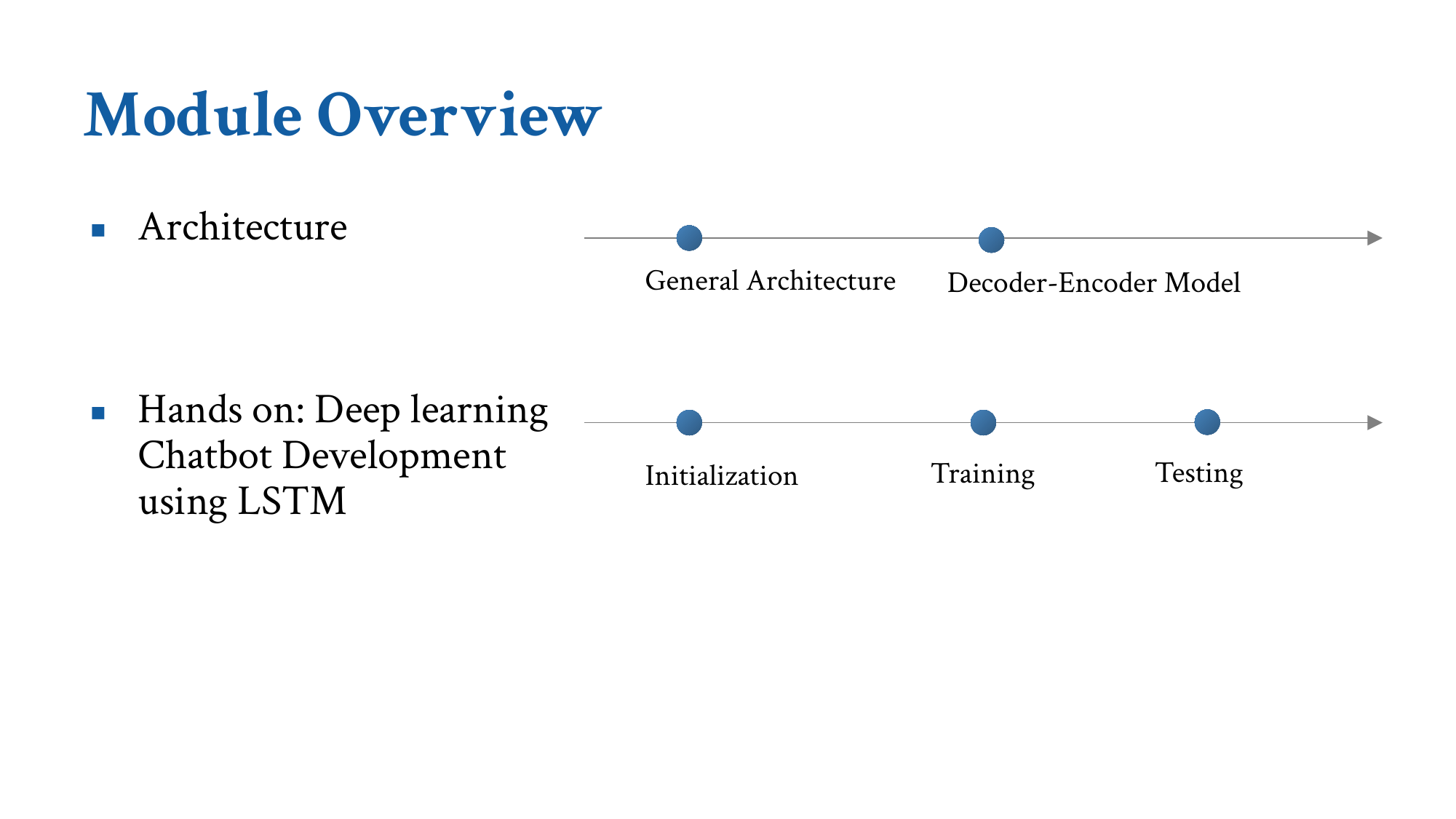

# Module Overview
Architecture

Hands on: Deep learning Chatbot Development using LSTM

General Architecture
Decoder-Encoder Model

Testing
Training
Initialization